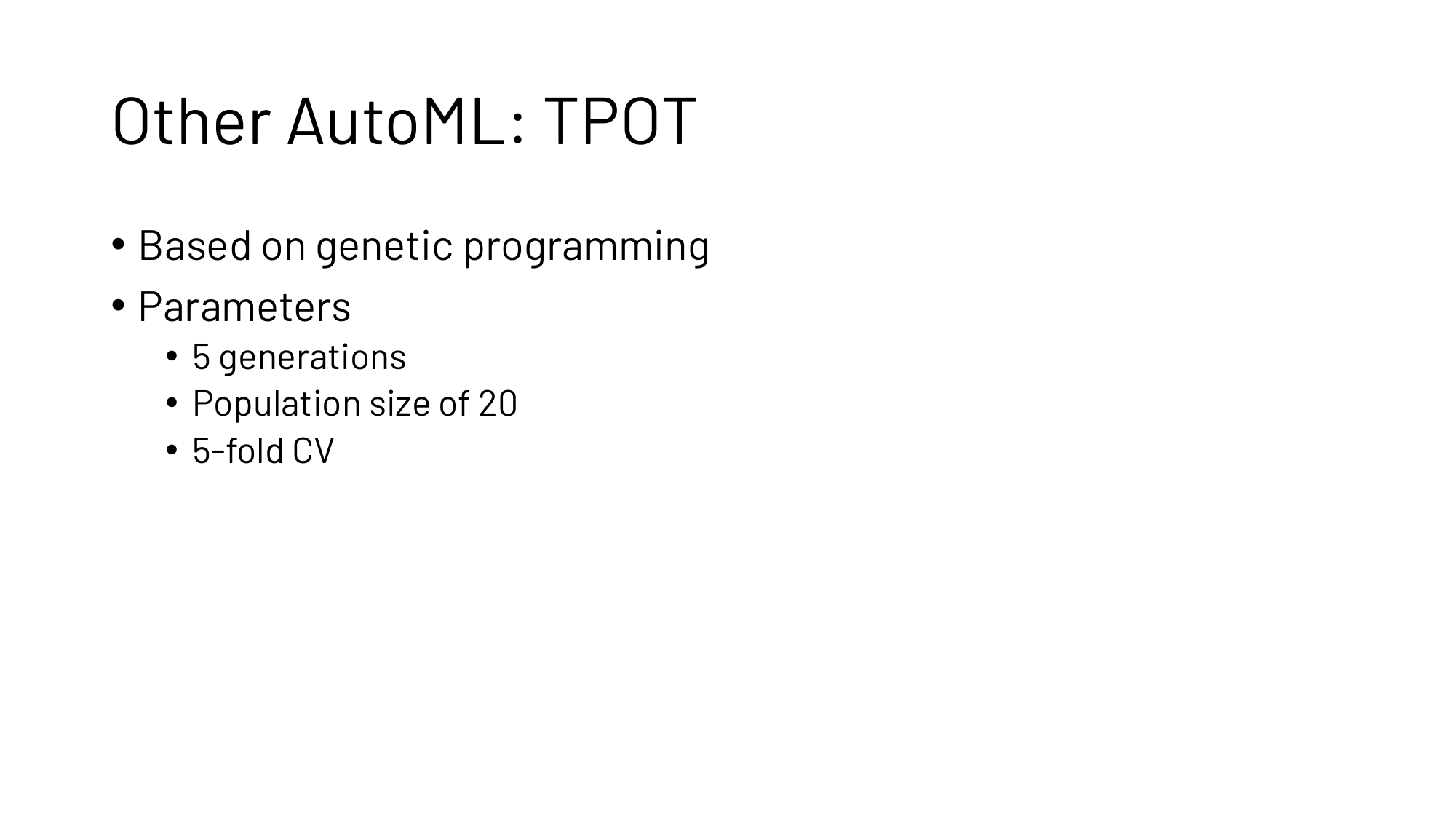

# Other AutoML: TPOT
Based on genetic programming
Parameters
5 generations
Population size of 20
5-fold CV